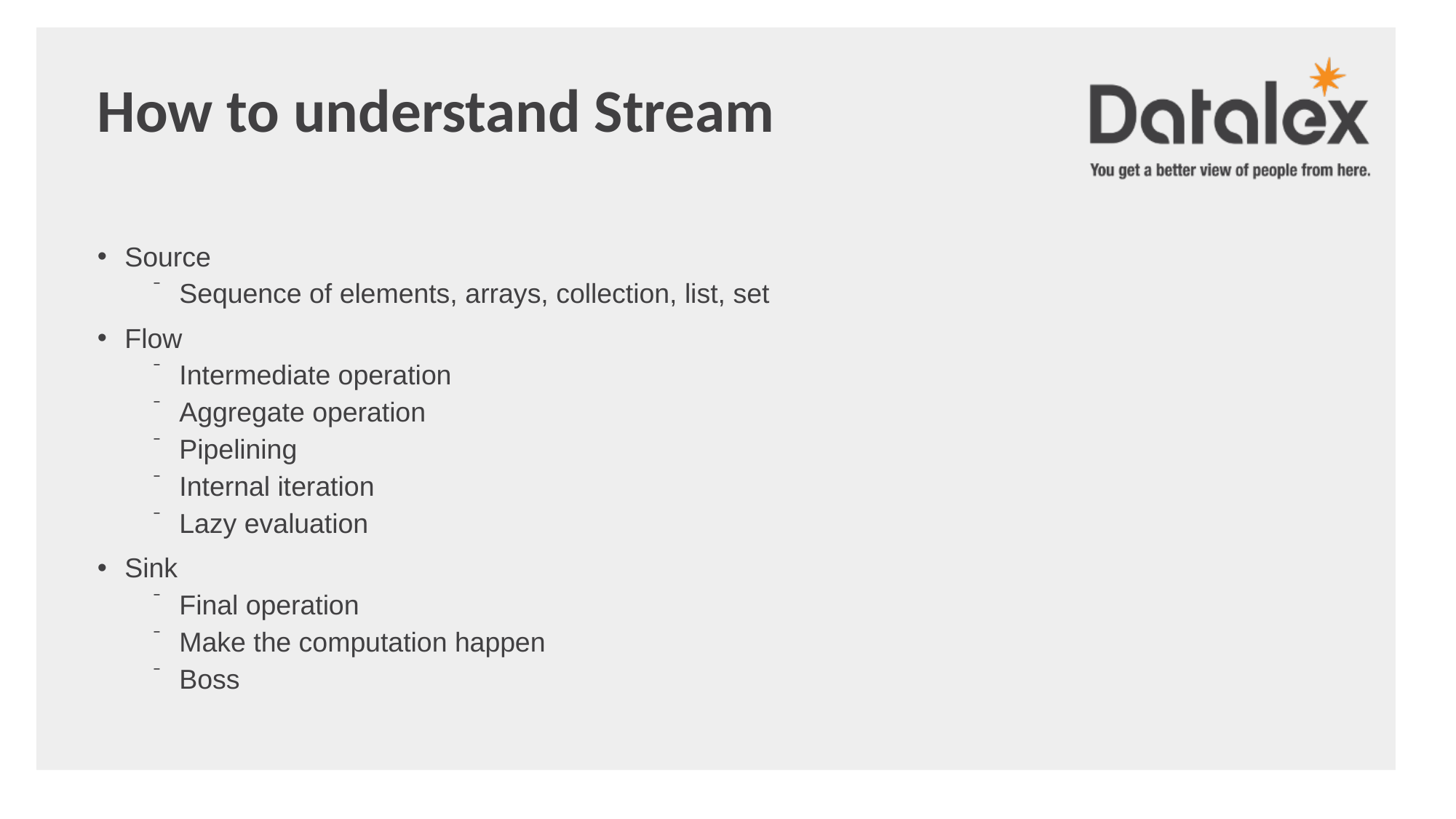

How to understand Stream
Source
Sequence of elements, arrays, collection, list, set
Flow
Intermediate operation
Aggregate operation
Pipelining
Internal iteration
Lazy evaluation
Sink
Final operation
Make the computation happen
Boss